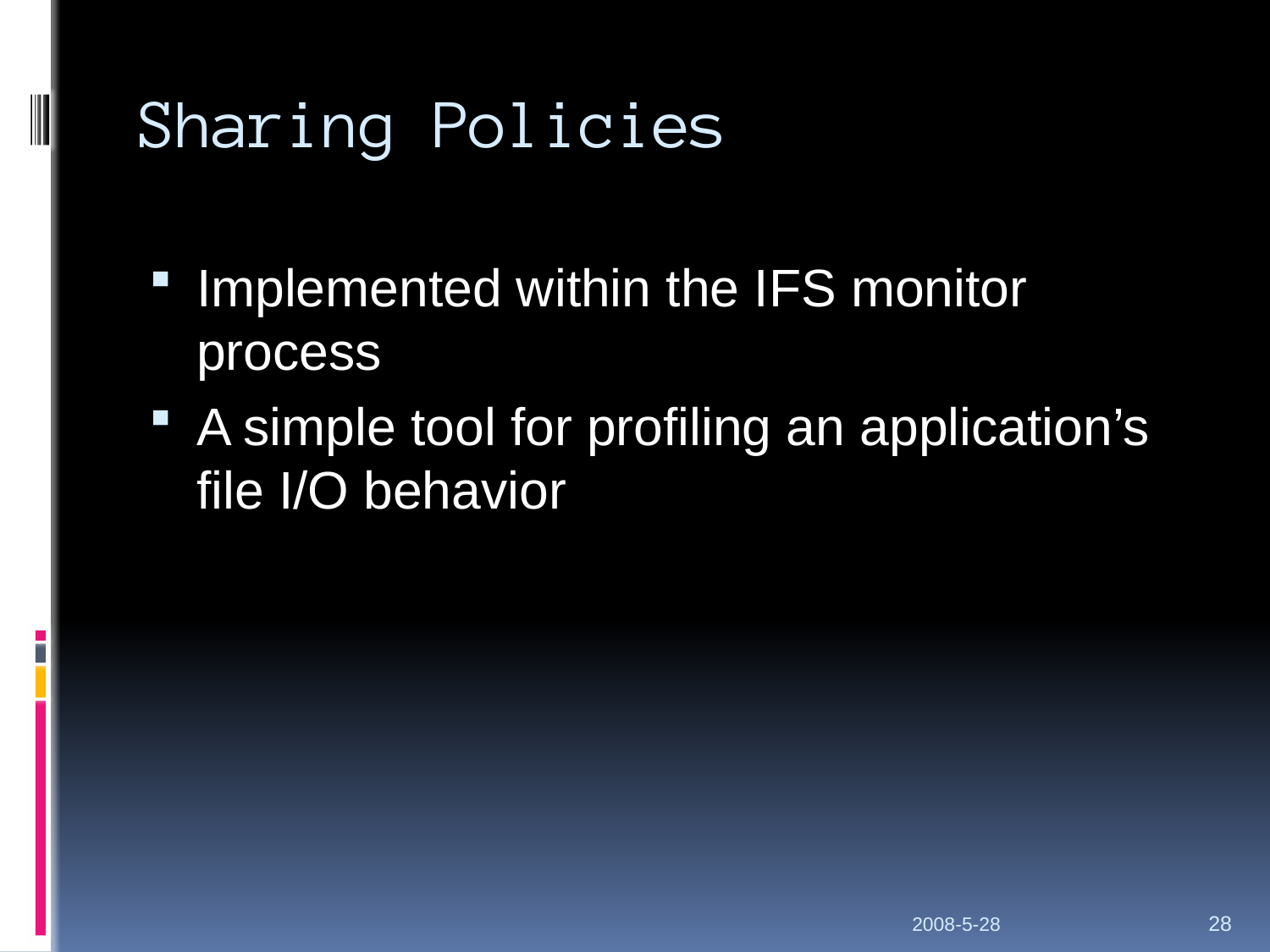

# Sharing Policies
Implemented within the IFS monitor process
A simple tool for profiling an application’s file I/O behavior

2008-5-28
28